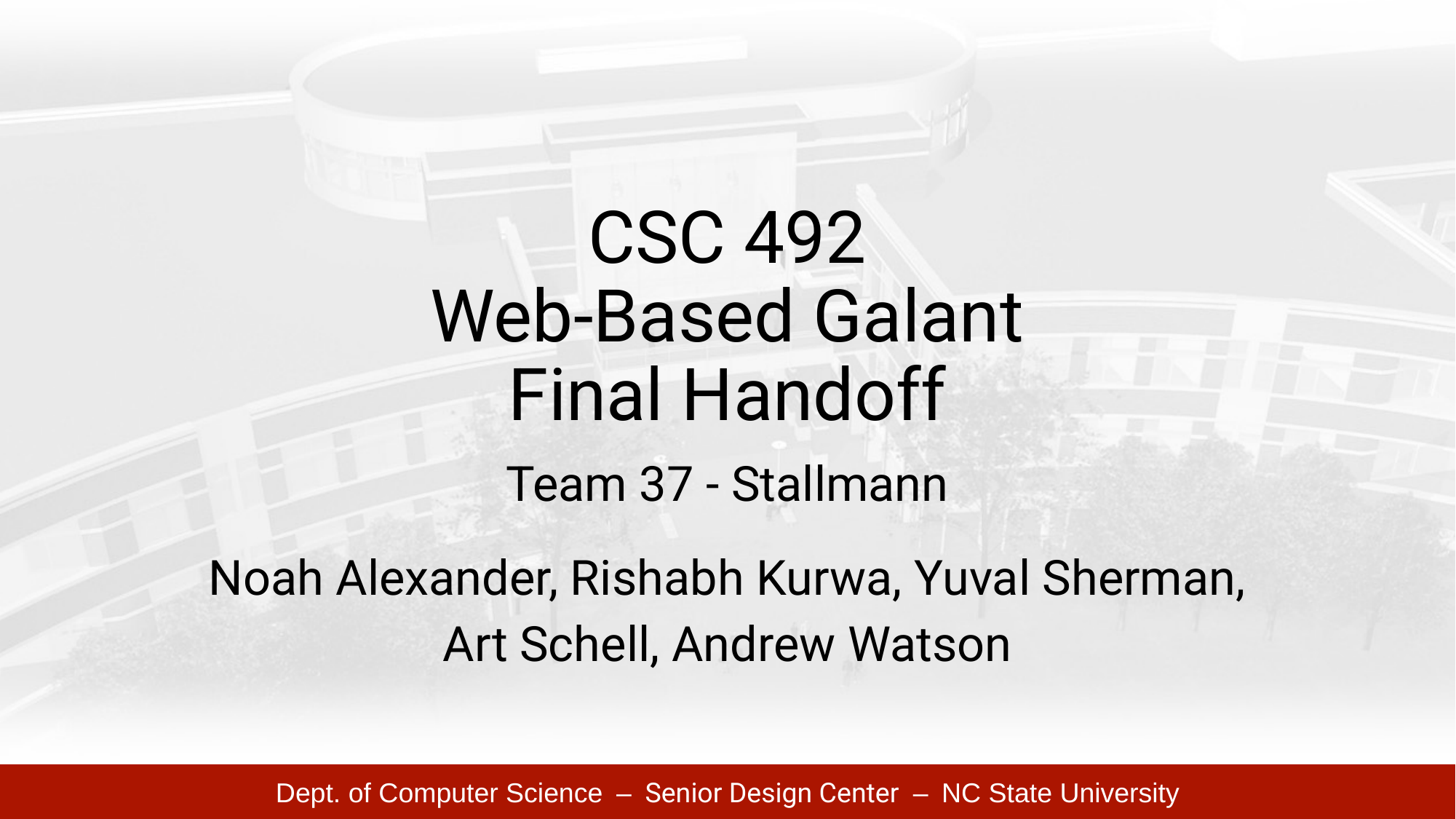

# CSC 492 Web-Based Galant Final Handoff
Team 37 - Stallmann
Noah Alexander, Rishabh Kurwa, Yuval Sherman, Art Schell, Andrew Watson